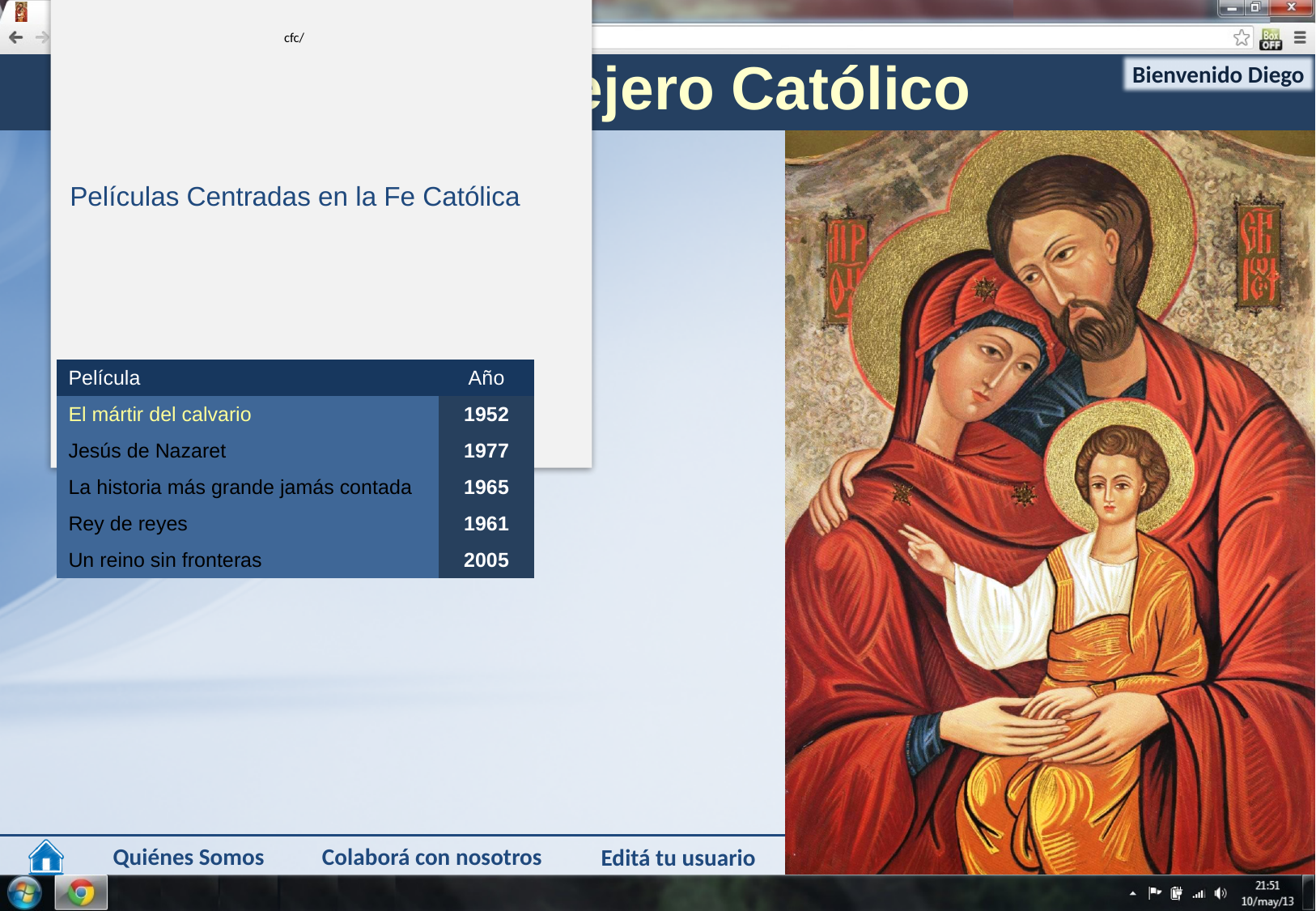

Jesus
cfc/
Películas Centradas en la Fe Católica

Jesús
| Película | Año |
| --- | --- |
| El mártir del calvario | 1952 |
| Jesús de Nazaret | 1977 |
| La historia más grande jamás contada | 1965 |
| Rey de reyes | 1961 |
| Un reino sin fronteras | 2005 |